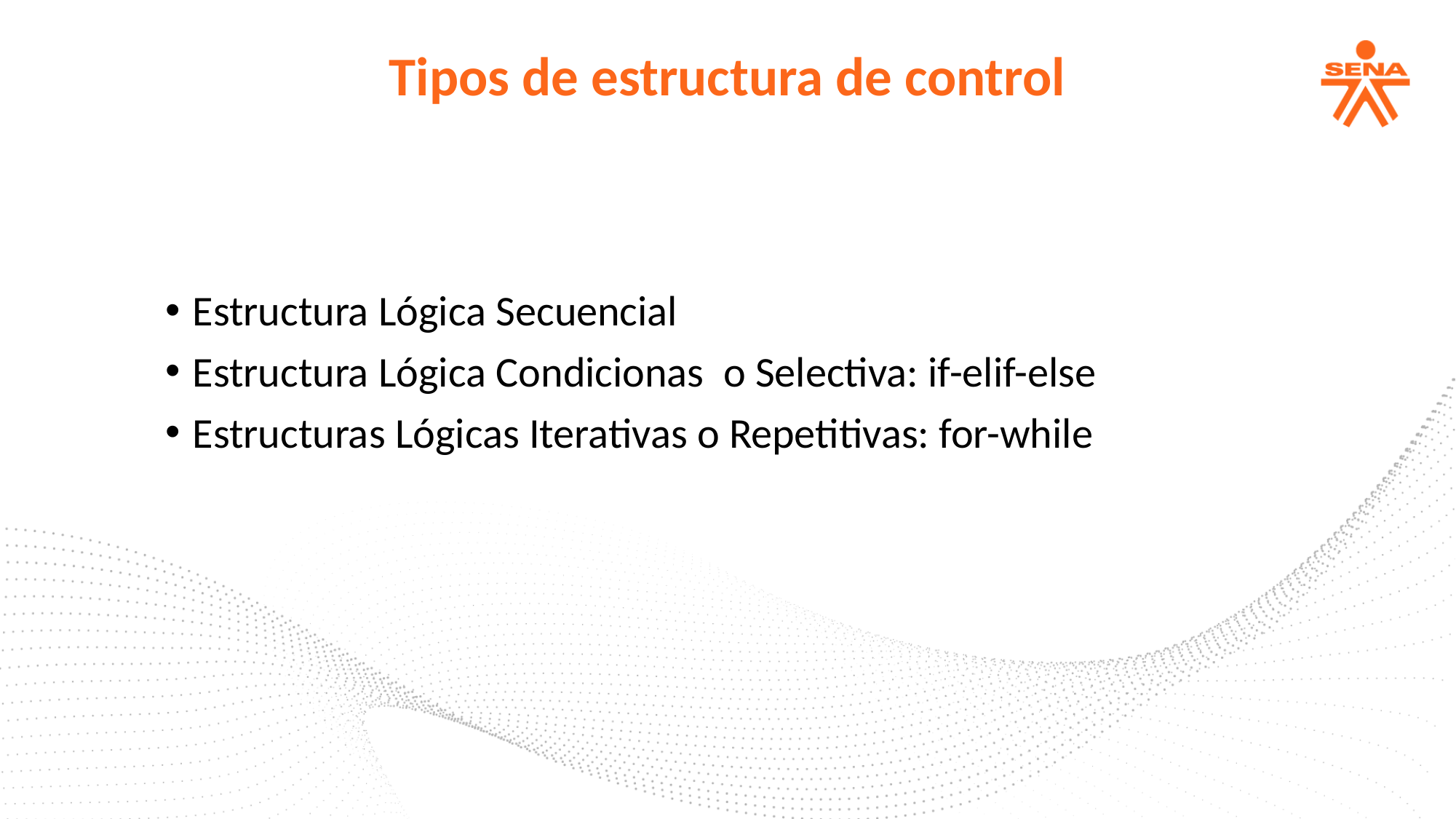

Tipos de estructura de control
Estructura Lógica Secuencial
Estructura Lógica Condicionas  o Selectiva: if-elif-else
Estructuras Lógicas Iterativas o Repetitivas: for-while